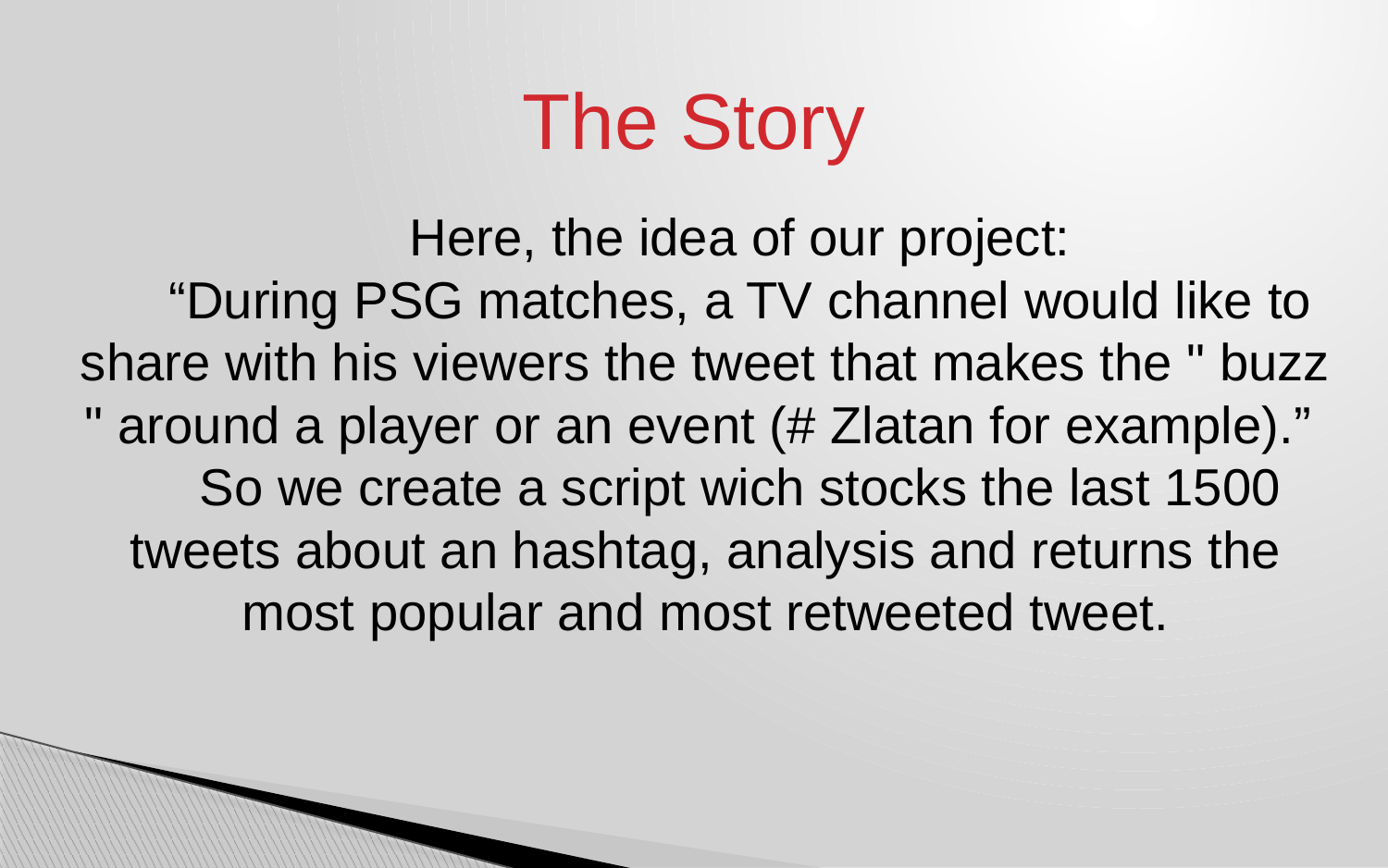

# The Story

Here, the idea of our project:
“During PSG matches, a TV channel would like to share with his viewers the tweet that makes the " buzz " around a player or an event (# Zlatan for example).”
So we create a script wich stocks the last 1500 tweets about an hashtag, analysis and returns the most popular and most retweeted tweet.